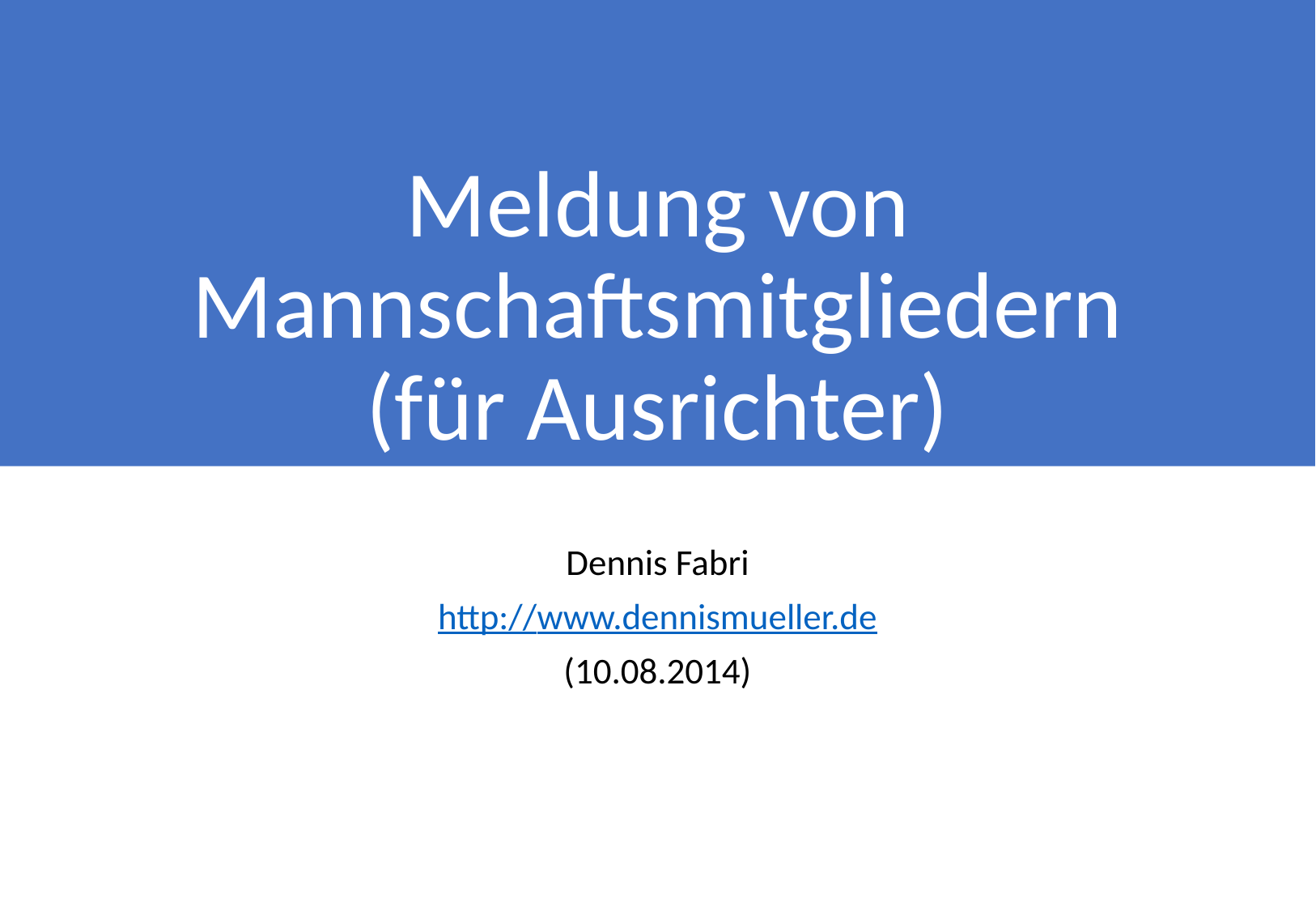

# Meldung von Mannschaftsmitgliedern (für Ausrichter)

Dennis Fabri
http://www.dennismueller.de
(10.08.2014)